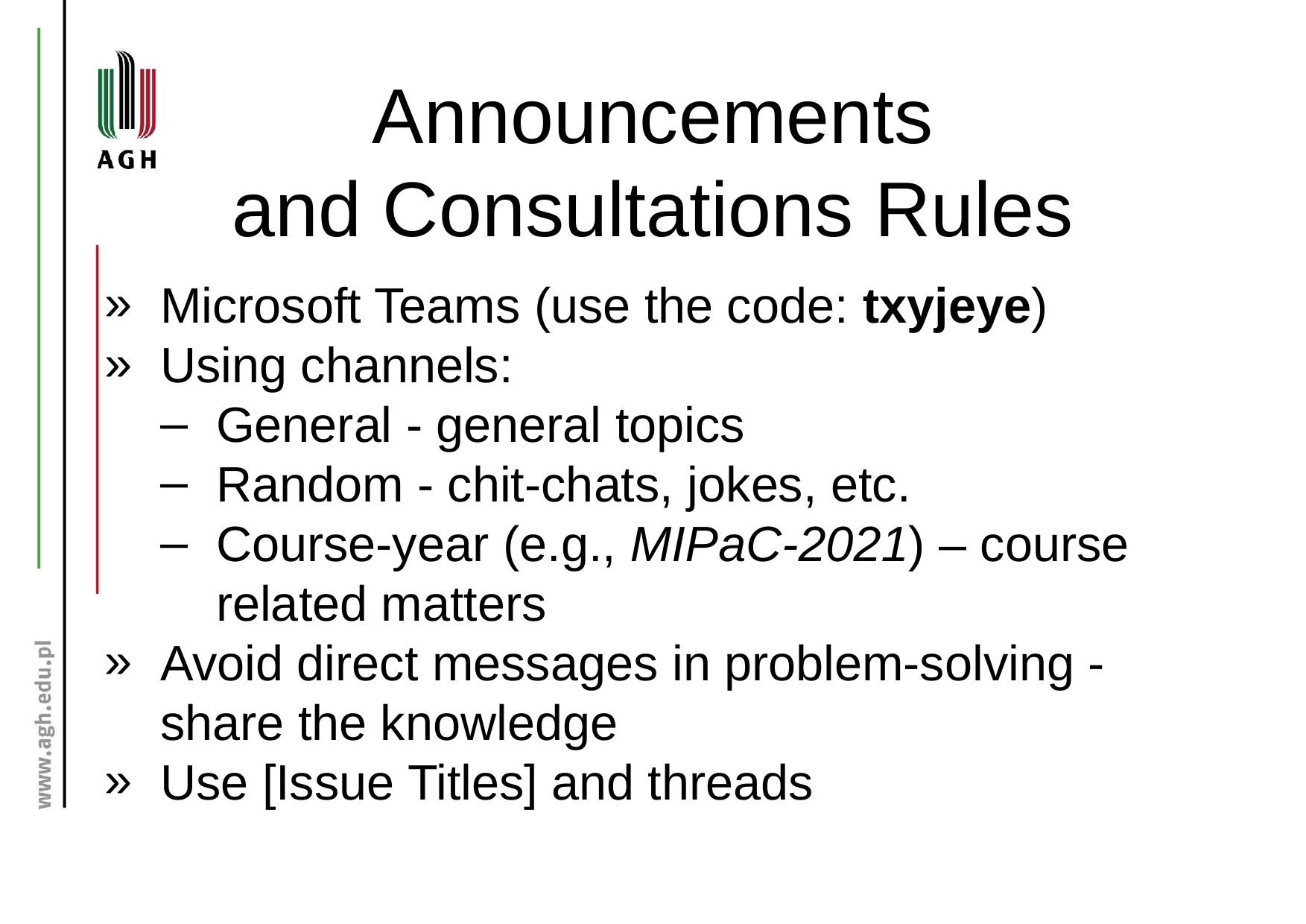

# Announcements and Consultations Rules
Microsoft Teams (use the code: txyjeye)
Using channels:
General - general topics
Random - chit-chats, jokes, etc.
Course-year (e.g., MIPaC-2021) – course related matters
Avoid direct messages in problem-solving - share the knowledge
Use [Issue Titles] and threads